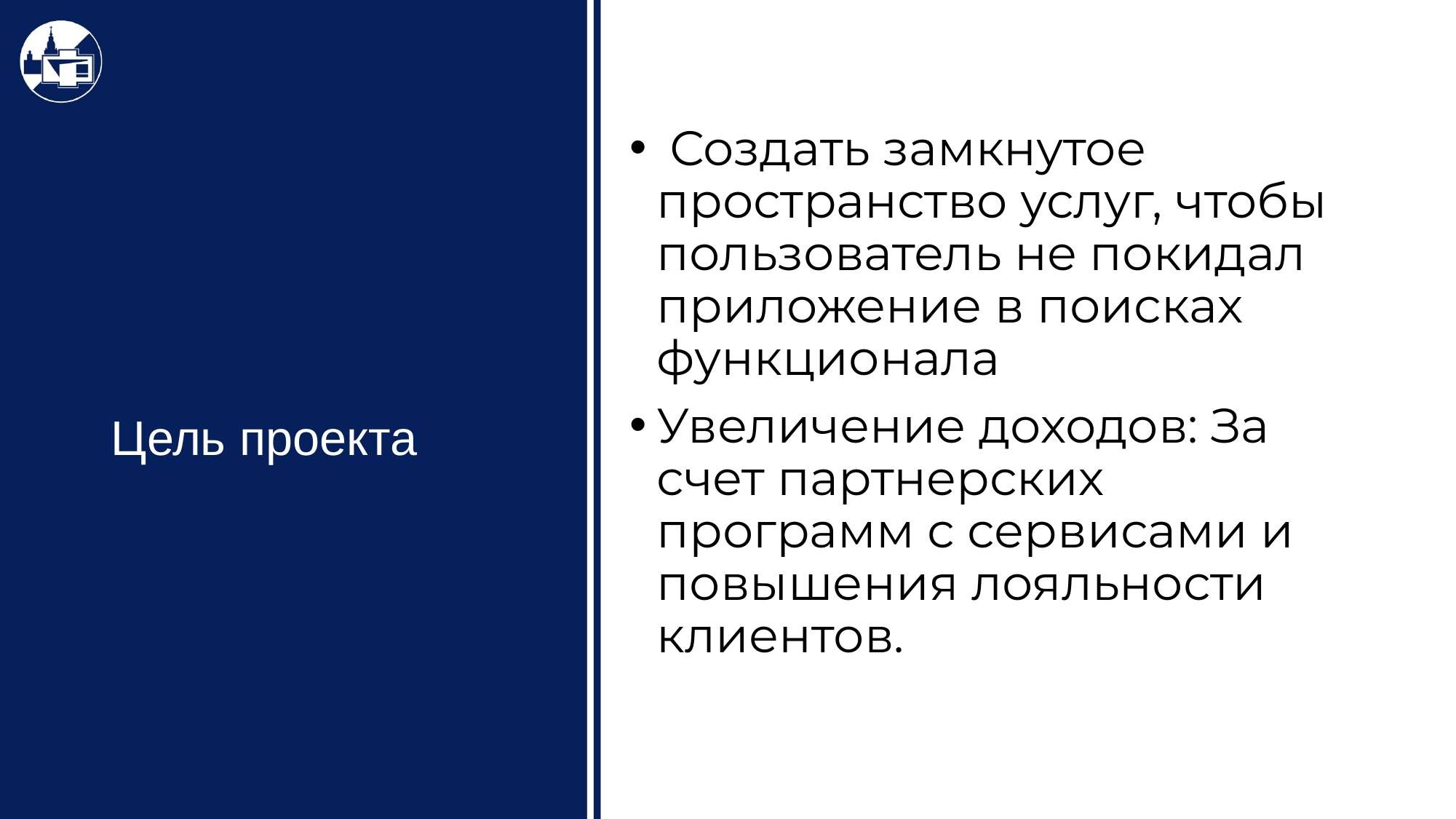

Создать замкнутое пространство услуг, чтобы пользователь не покидал приложение в поисках функционала
Увеличение доходов: За счет партнерских программ с сервисами и повышения лояльности клиентов.
# Цель проекта